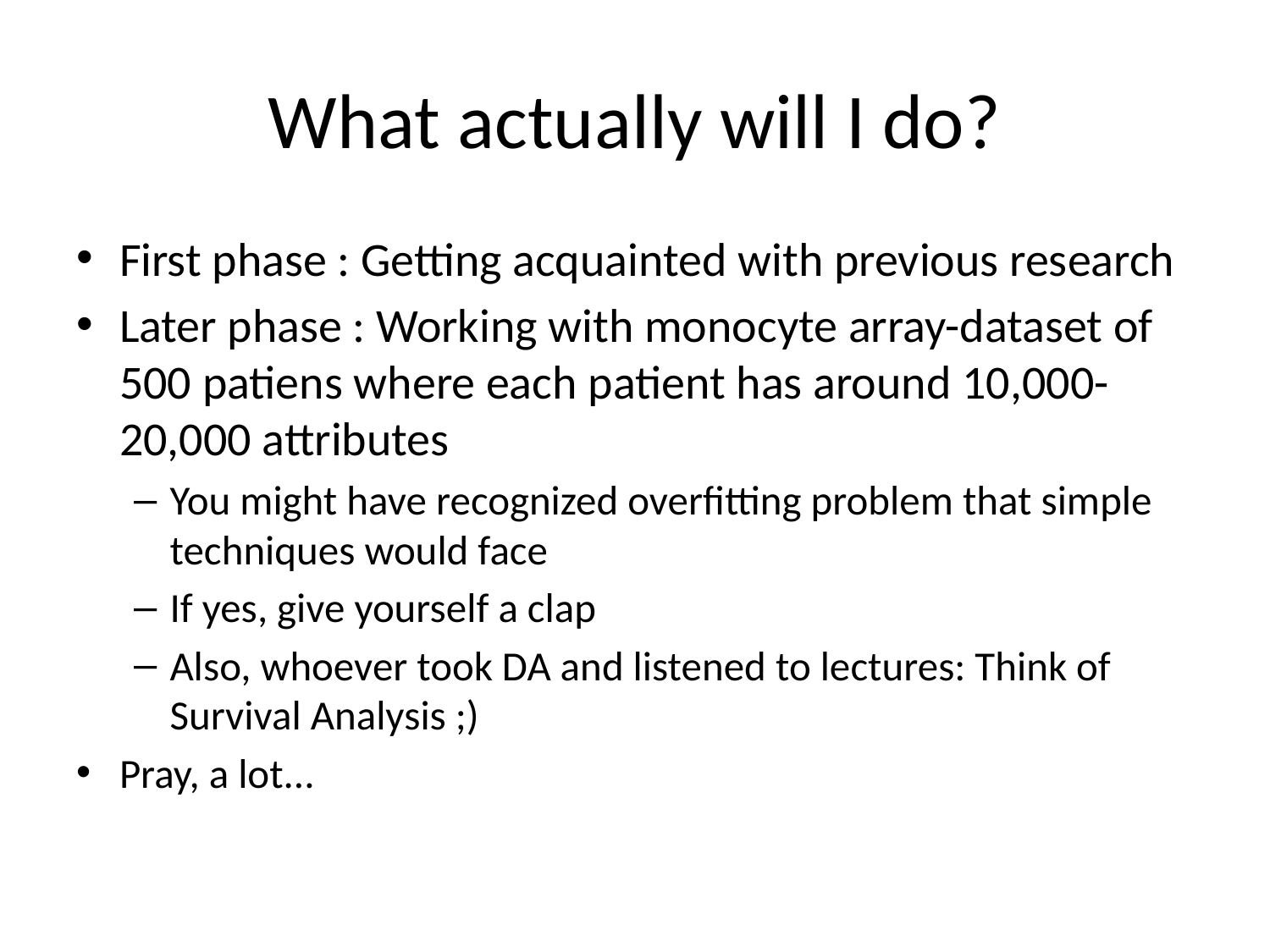

# What actually will I do?
First phase : Getting acquainted with previous research
Later phase : Working with monocyte array-dataset of 500 patiens where each patient has around 10,000-20,000 attributes
You might have recognized overfitting problem that simple techniques would face
If yes, give yourself a clap
Also, whoever took DA and listened to lectures: Think of Survival Analysis ;)
Pray, a lot...